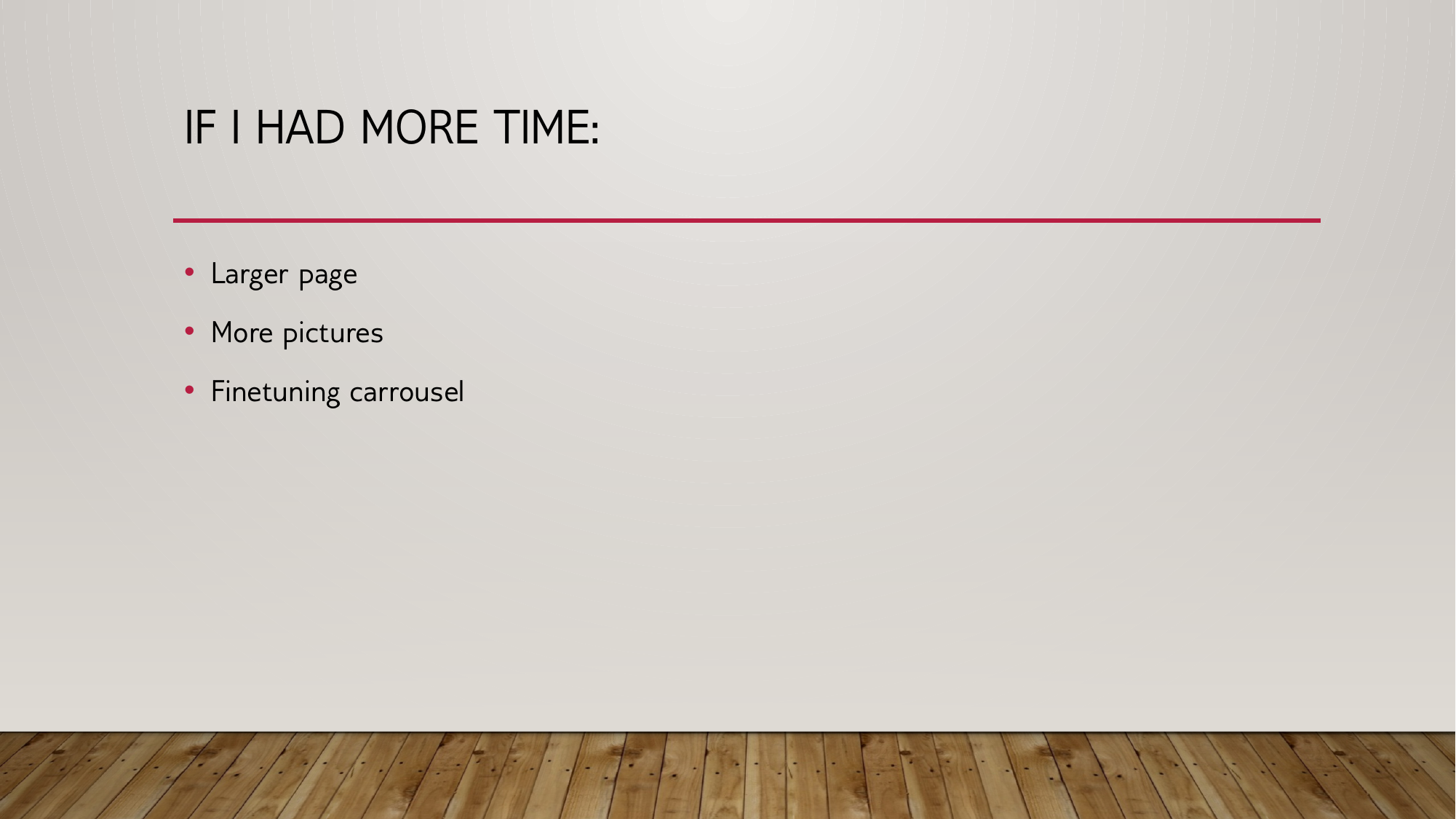

# If I had more time:
Larger page
More pictures
Finetuning carrousel